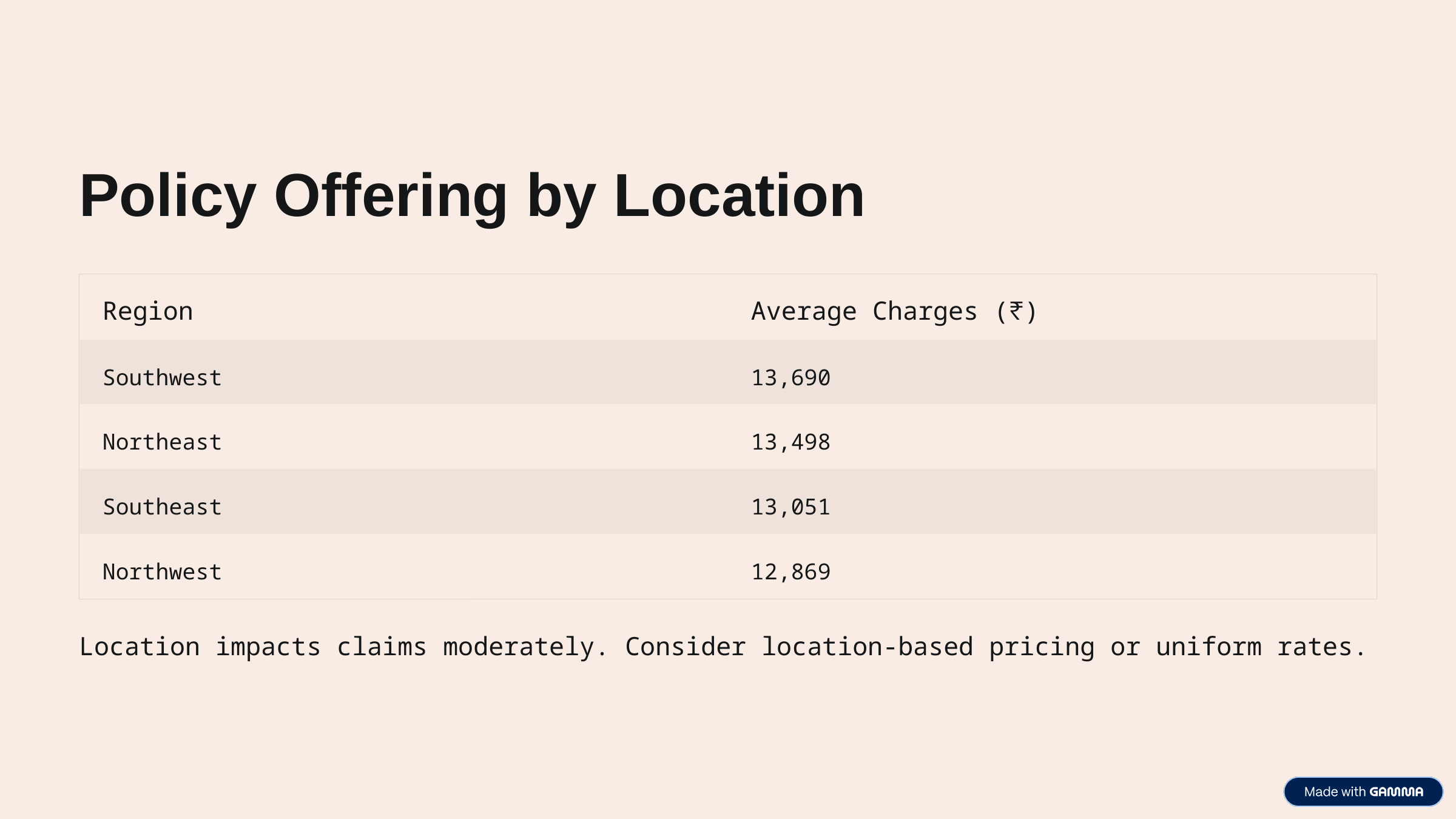

Policy Offering by Location

Region
Average Charges (₹)

Southwest
13,690

Northeast
13,498

Southeast
13,051

Northwest
12,869
Location impacts claims moderately. Consider location-based pricing or uniform rates.